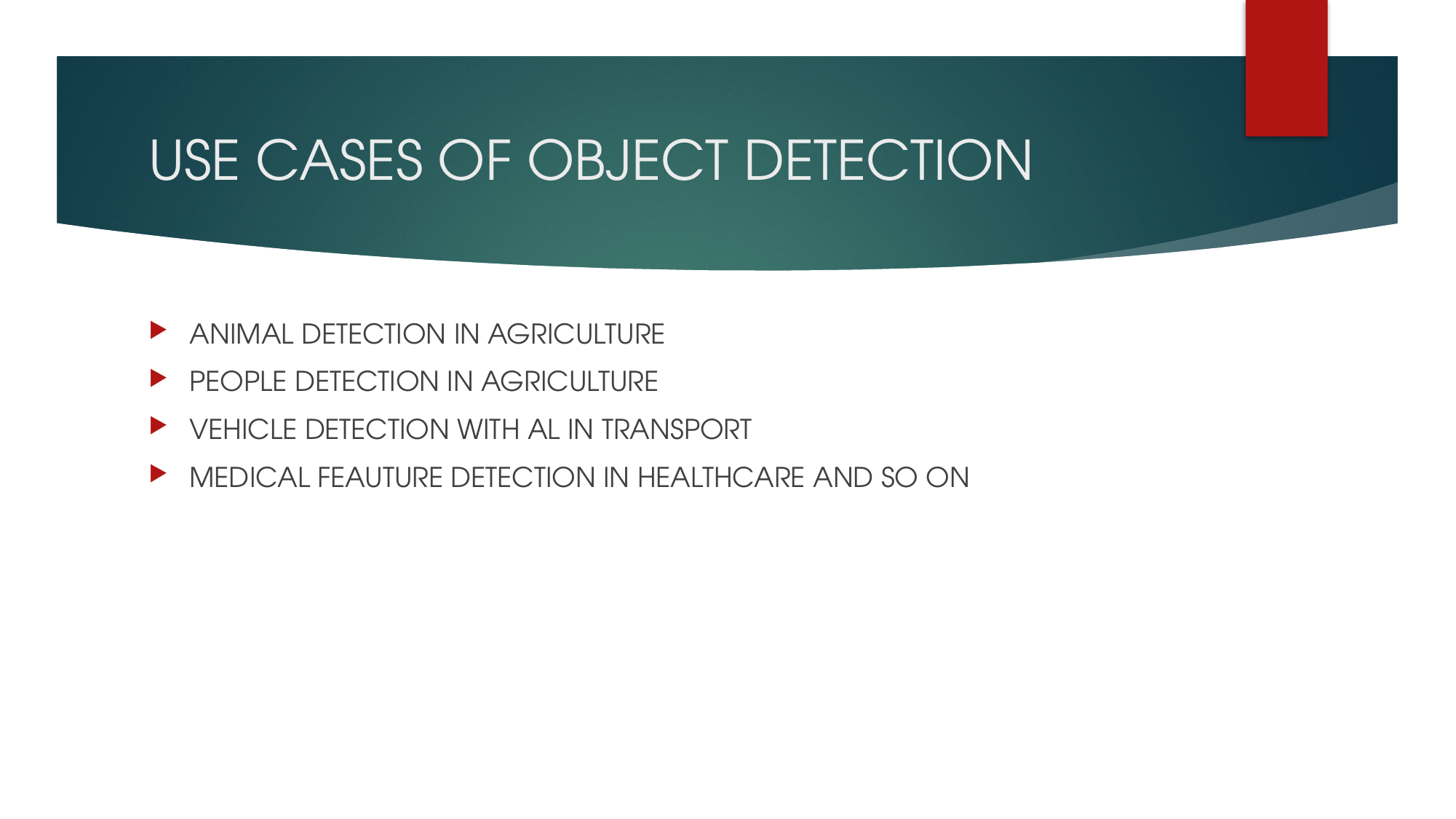

# USE CASES OF OBJECT DETECTION
ANIMAL DETECTION IN AGRICULTURE
PEOPLE DETECTION IN AGRICULTURE
VEHICLE DETECTION WITH AL IN TRANSPORT
MEDICAL FEAUTURE DETECTION IN HEALTHCARE AND SO ON